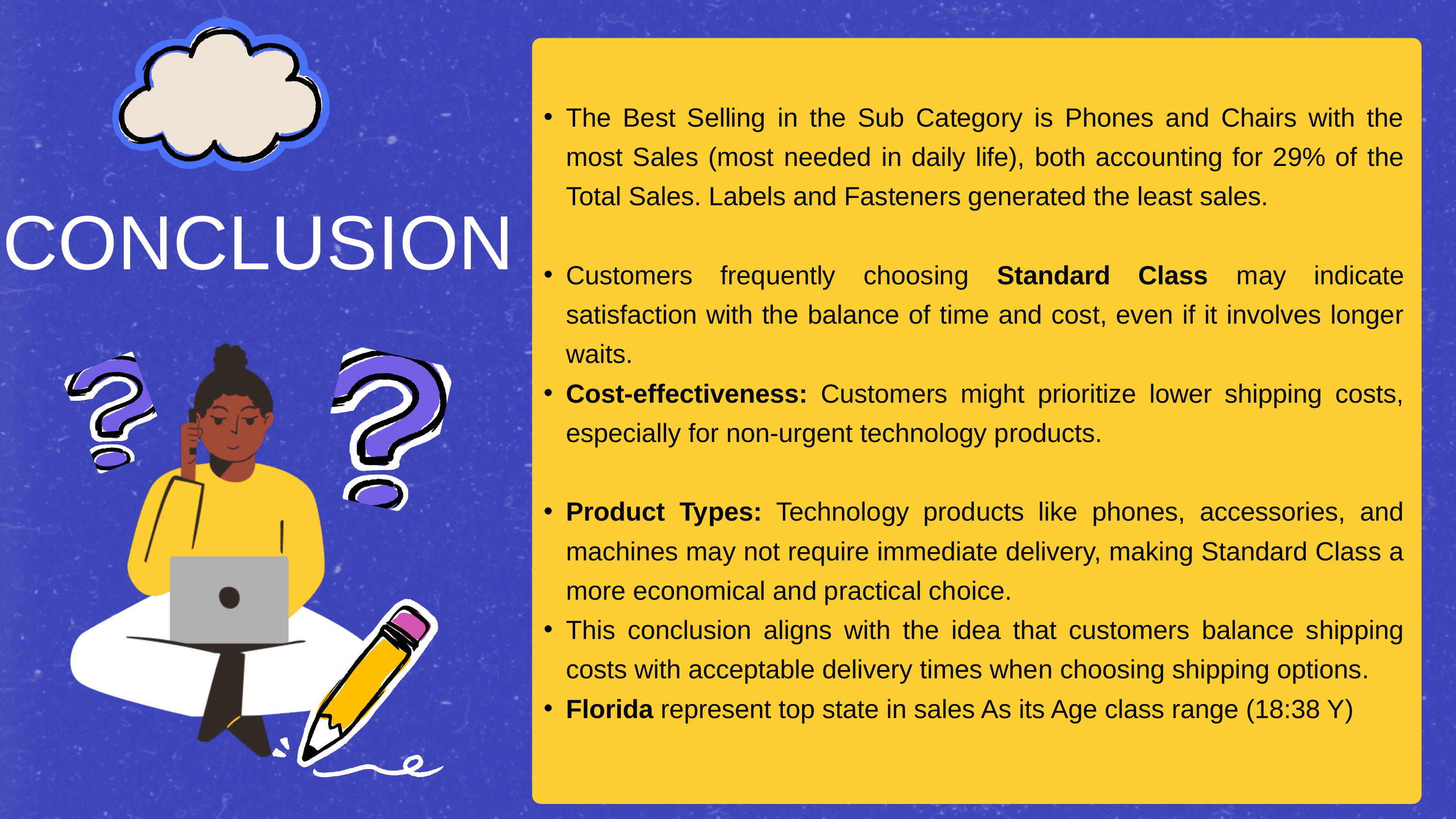

The Best Selling in the Sub Category is Phones and Chairs with the most Sales (most needed in daily life), both accounting for 29% of the Total Sales. Labels and Fasteners generated the least sales.

Customers frequently choosing Standard Class may indicate satisfaction with the balance of time and cost, even if it involves longer waits.
Cost-effectiveness: Customers might prioritize lower shipping costs, especially for non-urgent technology products.

Product Types: Technology products like phones, accessories, and machines may not require immediate delivery, making Standard Class a more economical and practical choice.
This conclusion aligns with the idea that customers balance shipping costs with acceptable delivery times when choosing shipping options.
Florida represent top state in sales As its Age class range (18:38 Y)
CONCLUSION